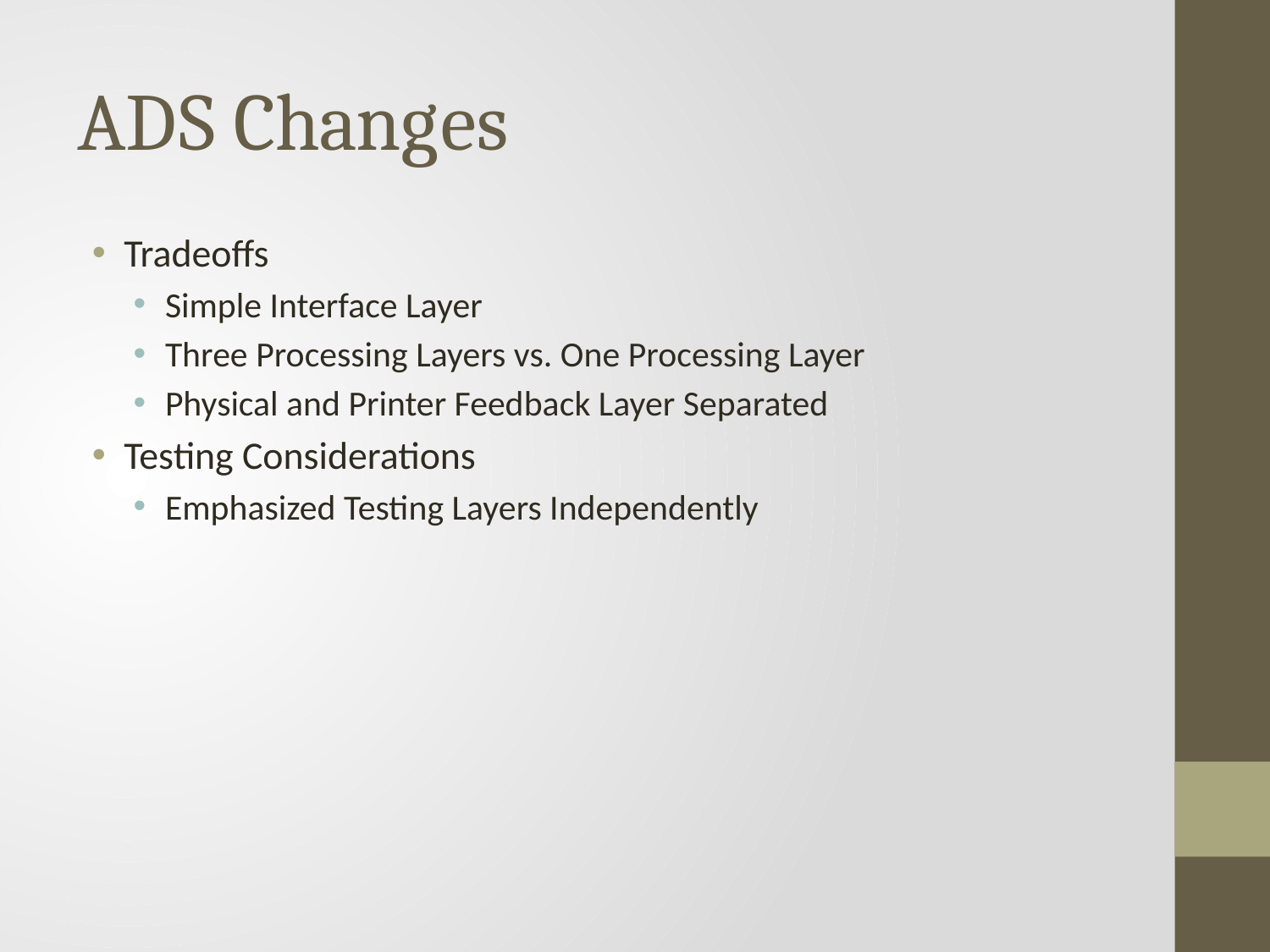

# ADS Changes
Tradeoffs
Simple Interface Layer
Three Processing Layers vs. One Processing Layer
Physical and Printer Feedback Layer Separated
Testing Considerations
Emphasized Testing Layers Independently